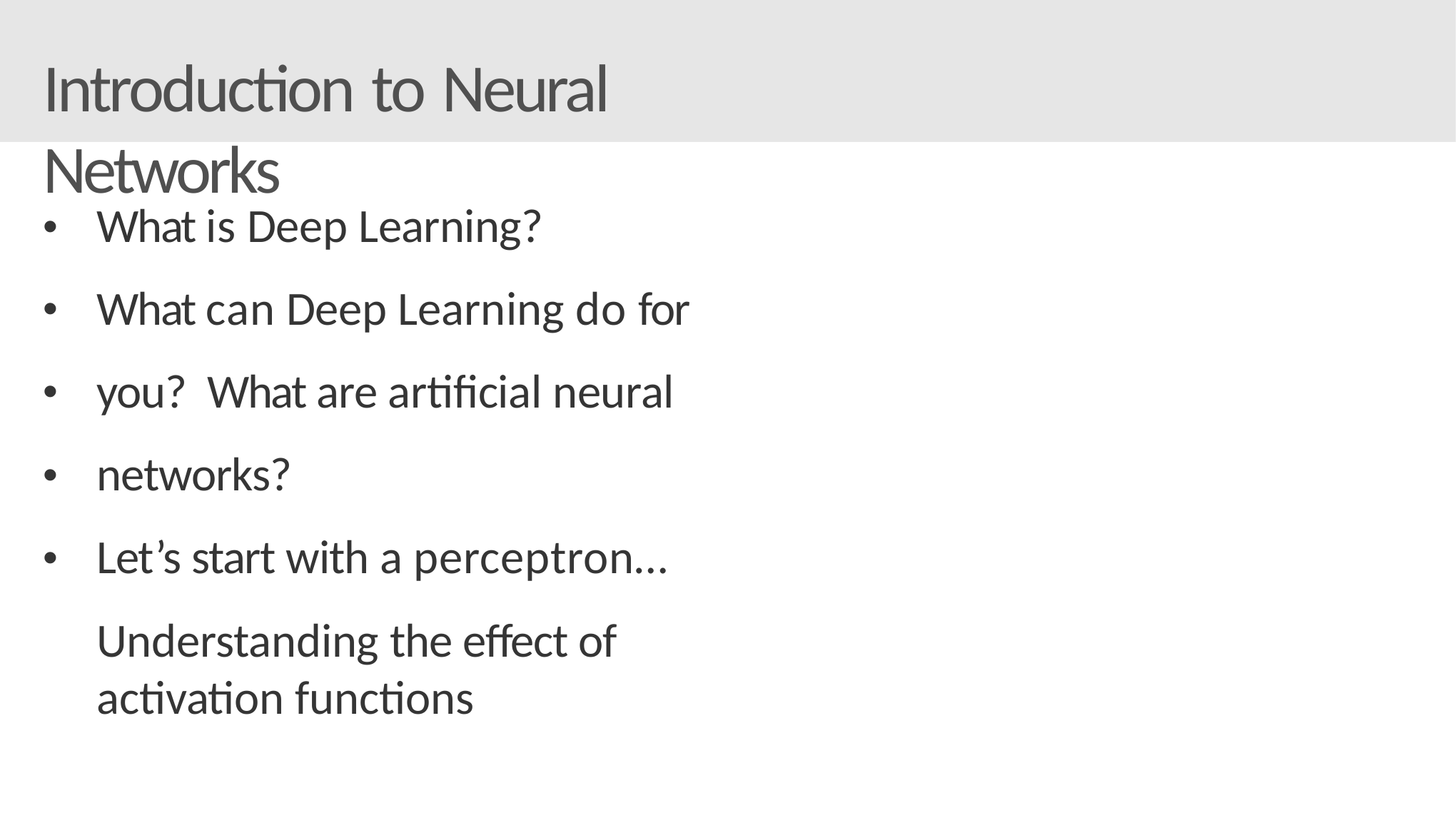

# Introduction to Neural Networks
What is Deep Learning?
What can Deep Learning do for you?  What are artificial neural networks?
Let’s start with a perceptron…
Understanding the effect of activation functions
•
•
•
•
•